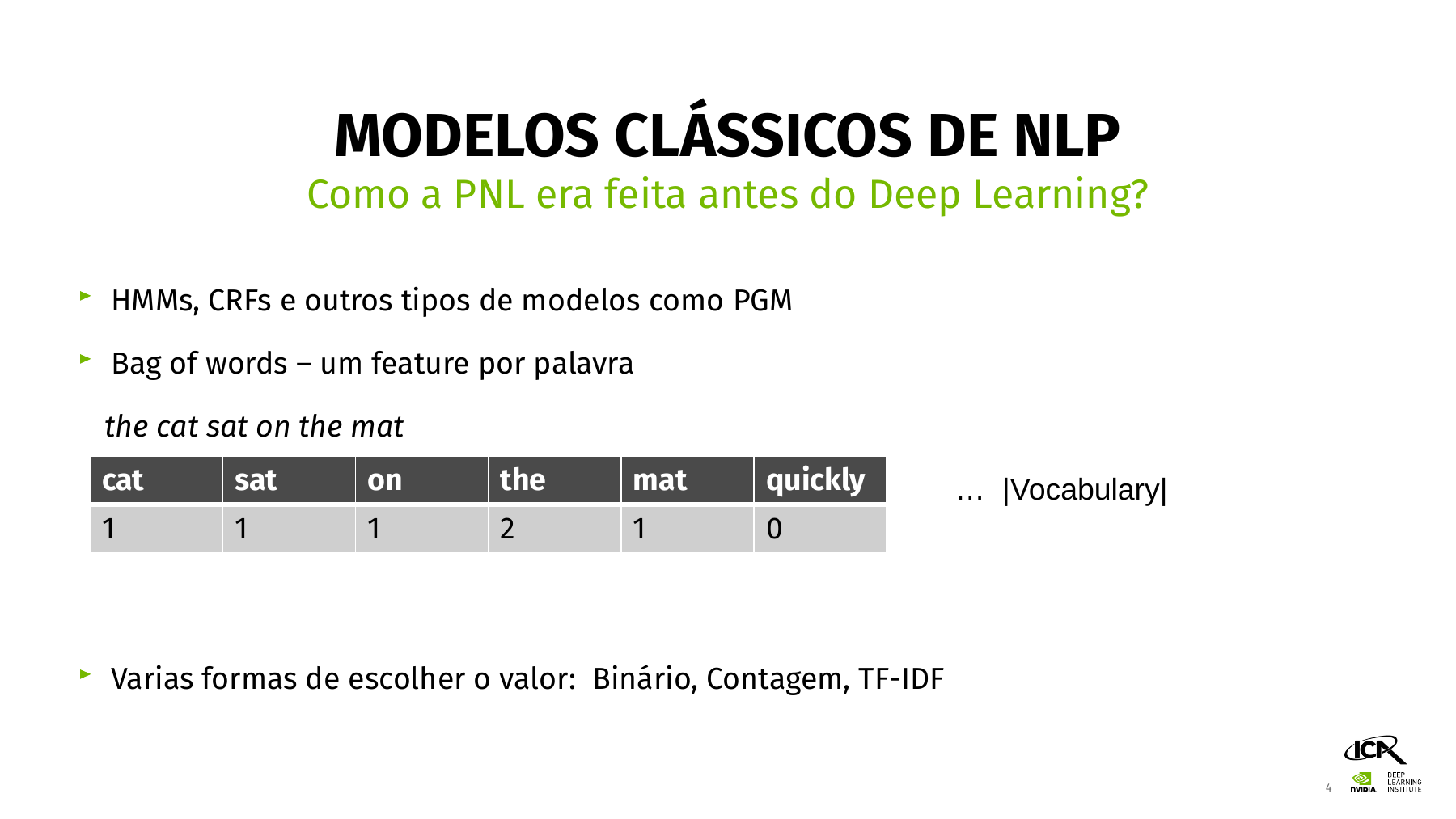

# Modelos Clássicos de NLP
Como a PNL era feita antes do Deep Learning?
HMMs, CRFs e outros tipos de modelos como PGM
Bag of words – um feature por palavra
   the cat sat on the mat

Varias formas de escolher o valor:  Binário, Contagem, TF-IDF

…  |Vocabulary|

| cat | sat | on | the | mat | quickly |
| --- | --- | --- | --- | --- | --- |
| 1 | 1 | 1 | 2 | 1 | 0 |